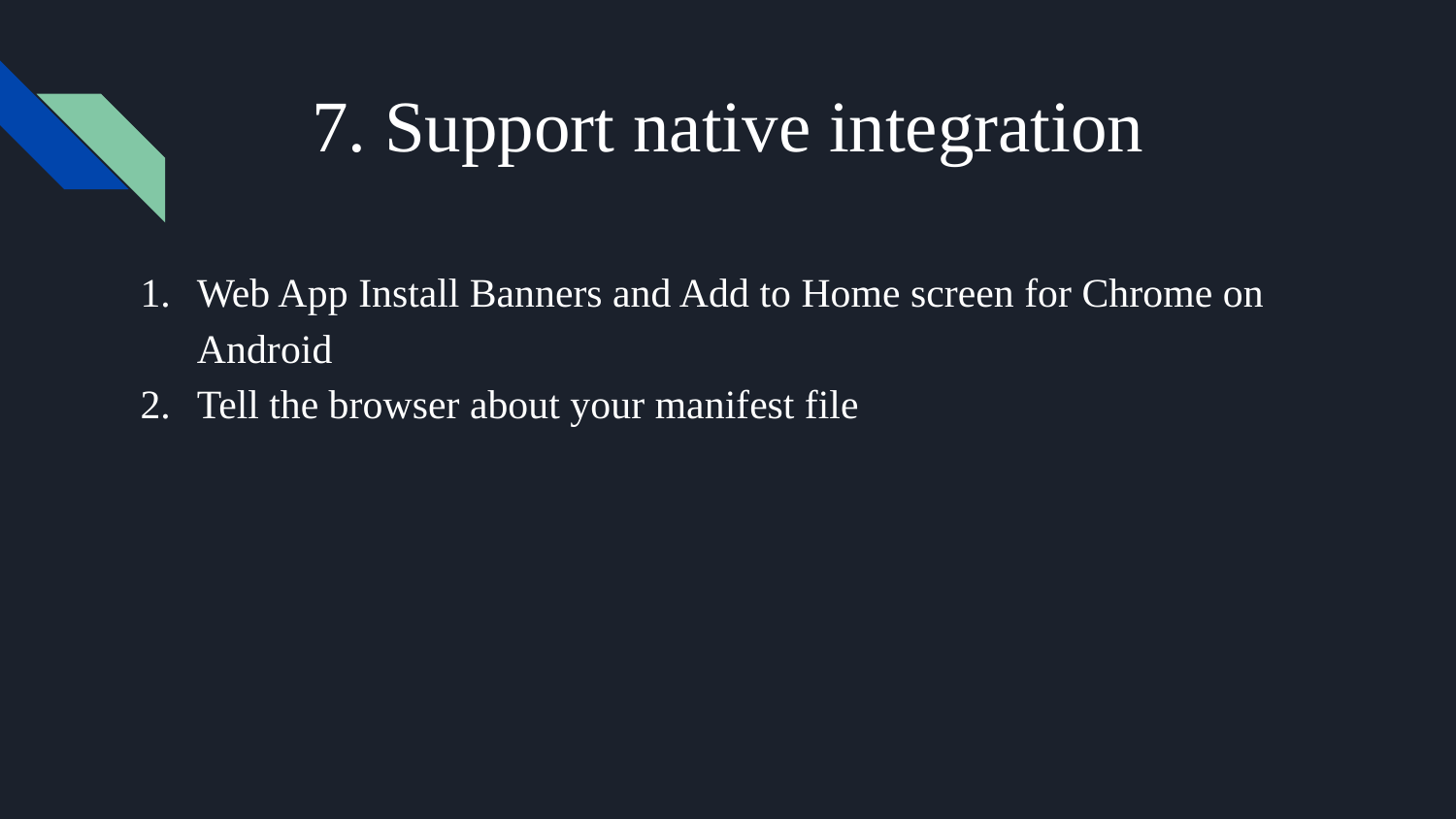

# 7. Support native integration

Web App Install Banners and Add to Home screen for Chrome on   Android
Tell the browser about your manifest file